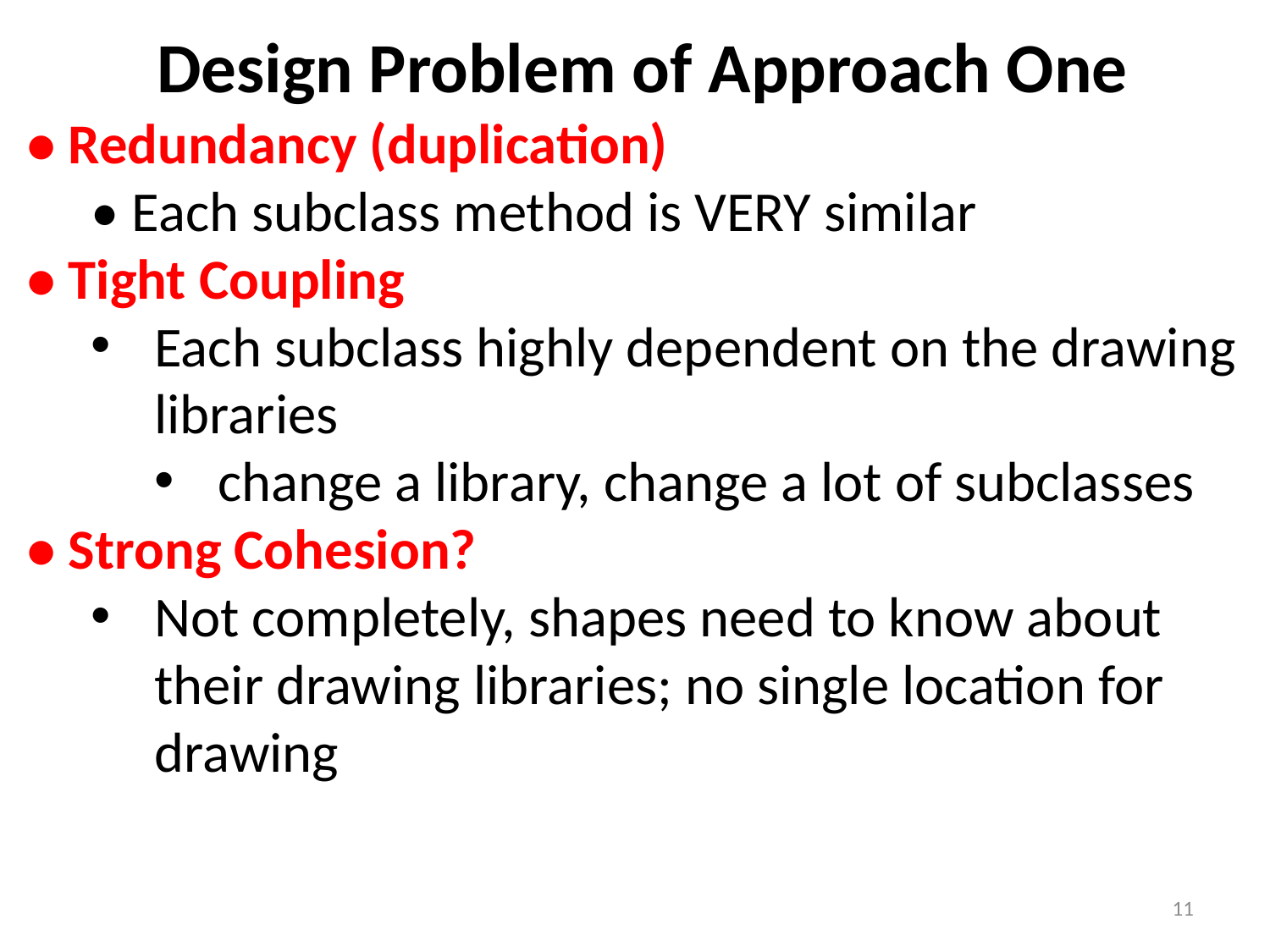

Design Problem of Approach One
• Redundancy (duplication)
• Each subclass method is VERY similar
• Tight Coupling
Each subclass highly dependent on the drawing libraries
change a library, change a lot of subclasses
• Strong Cohesion?
Not completely, shapes need to know about their drawing libraries; no single location for drawing
11